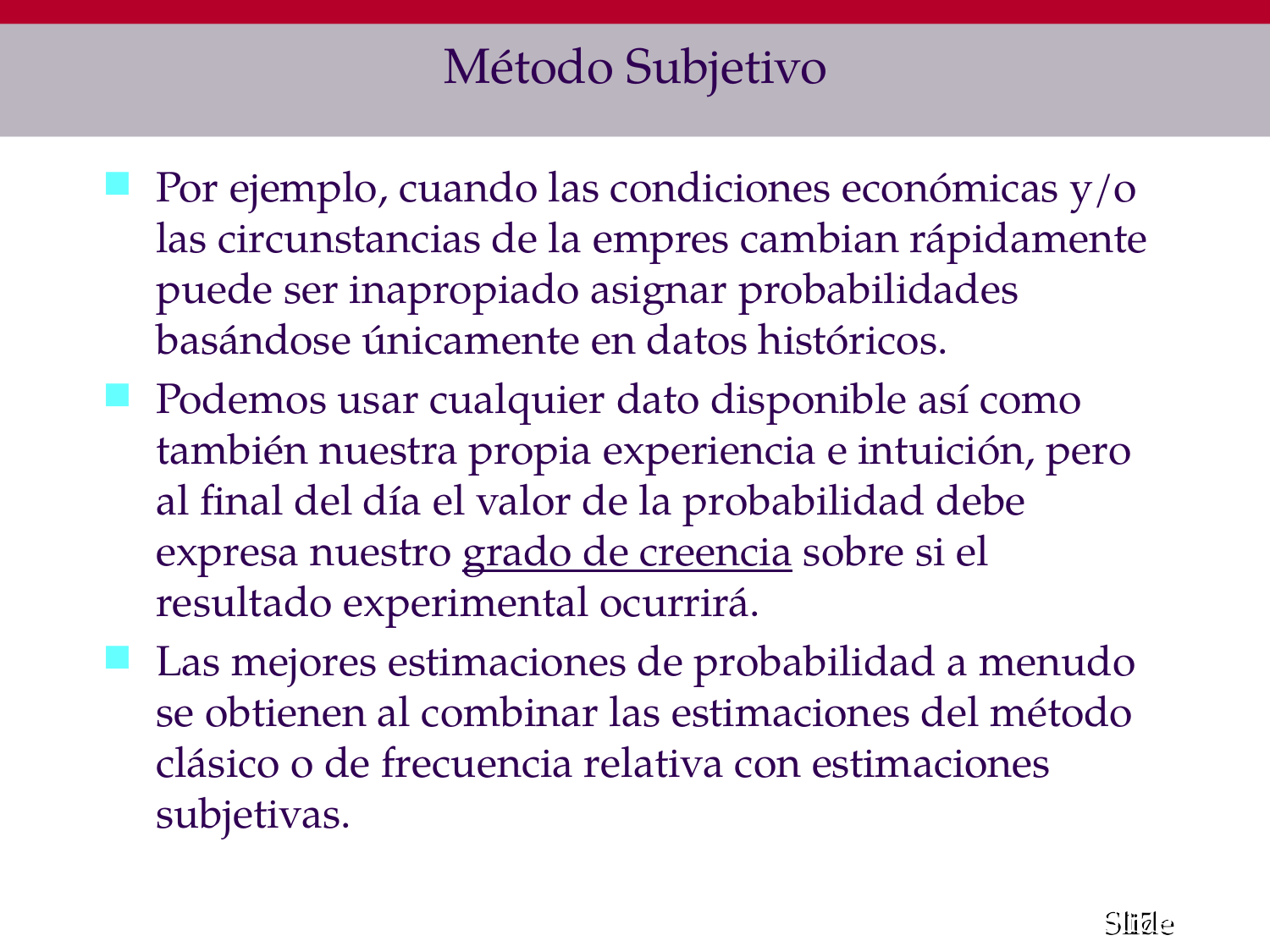

# Método Subjetivo
Por ejemplo, cuando las condiciones económicas y/o las circunstancias de la empres cambian rápidamente puede ser inapropiado asignar probabilidades basándose únicamente en datos históricos.
Podemos usar cualquier dato disponible así como también nuestra propia experiencia e intuición, pero al final del día el valor de la probabilidad debe expresa nuestro grado de creencia sobre si el resultado experimental ocurrirá.
Las mejores estimaciones de probabilidad a menudo se obtienen al combinar las estimaciones del método clásico o de frecuencia relativa con estimaciones subjetivas.